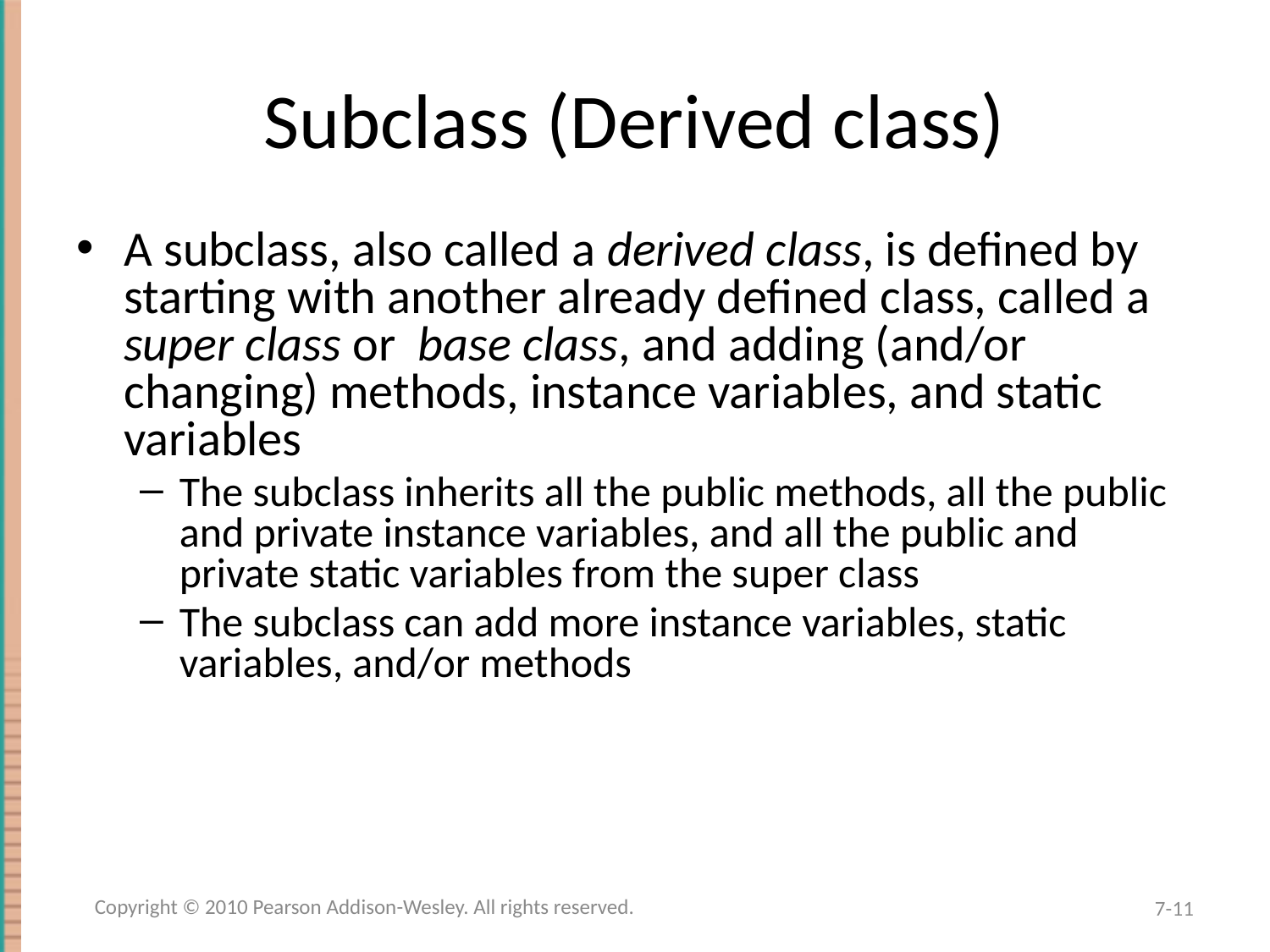

# Subclass (Derived class)
A subclass, also called a derived class, is defined by starting with another already defined class, called a super class or  base class, and adding (and/or changing) methods, instance variables, and static variables
The subclass inherits all the public methods, all the public and private instance variables, and all the public and private static variables from the super class
The subclass can add more instance variables, static variables, and/or methods
Copyright © 2010 Pearson Addison-Wesley. All rights reserved.
7-11